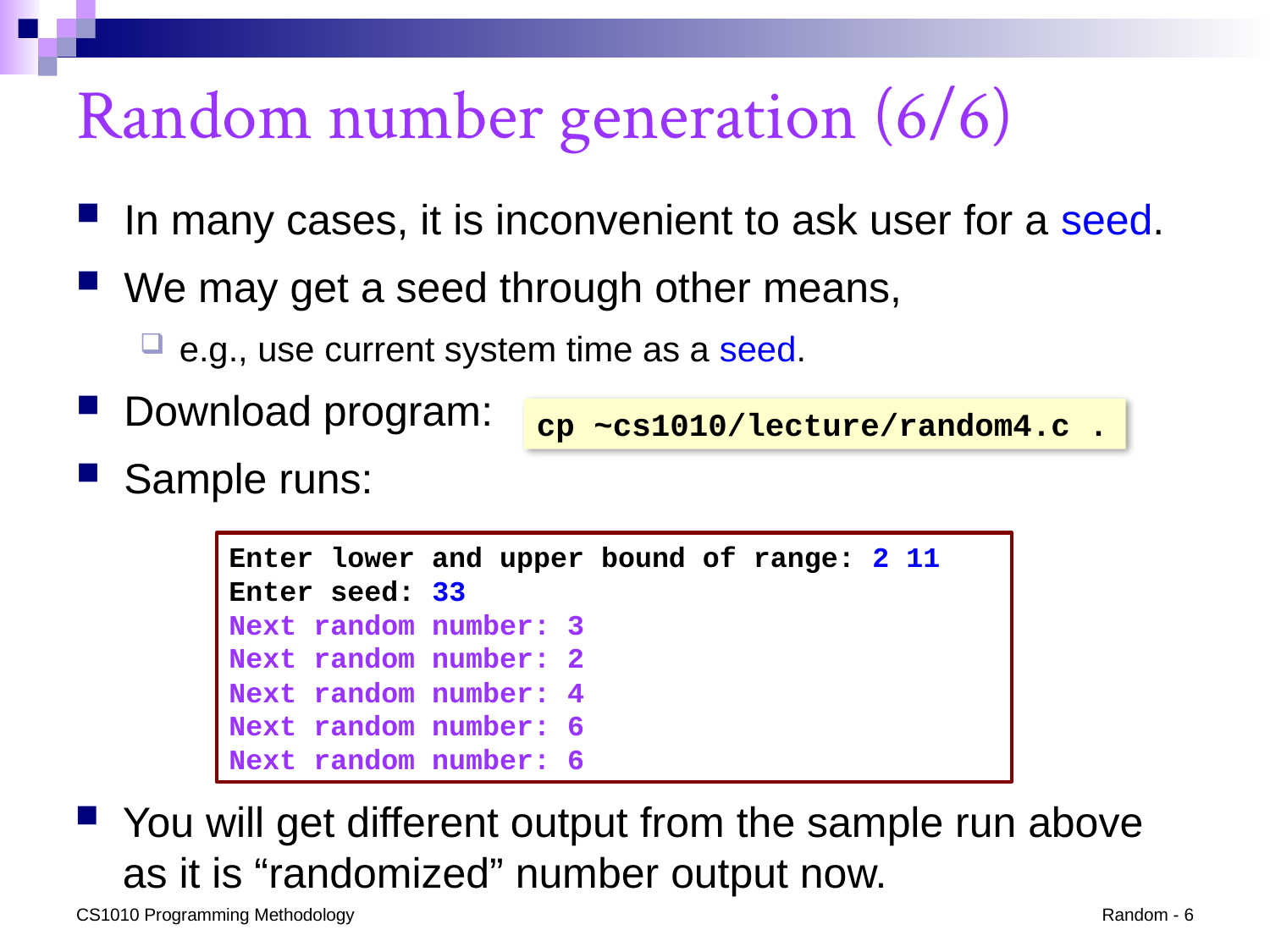

# Random number generation (6/6)
In many cases, it is inconvenient to ask user for a seed.
We may get a seed through other means,
e.g., use current system time as a seed.
Download program:
Sample runs:
cp ~cs1010/lecture/random4.c .
Enter lower and upper bound of range: 2 11
Enter seed: 33
Next random number: 3
Next random number: 2
Next random number: 4
Next random number: 6
Next random number: 6
You will get different output from the sample run above as it is “randomized” number output now.
CS1010 Programming Methodology
Random - 6